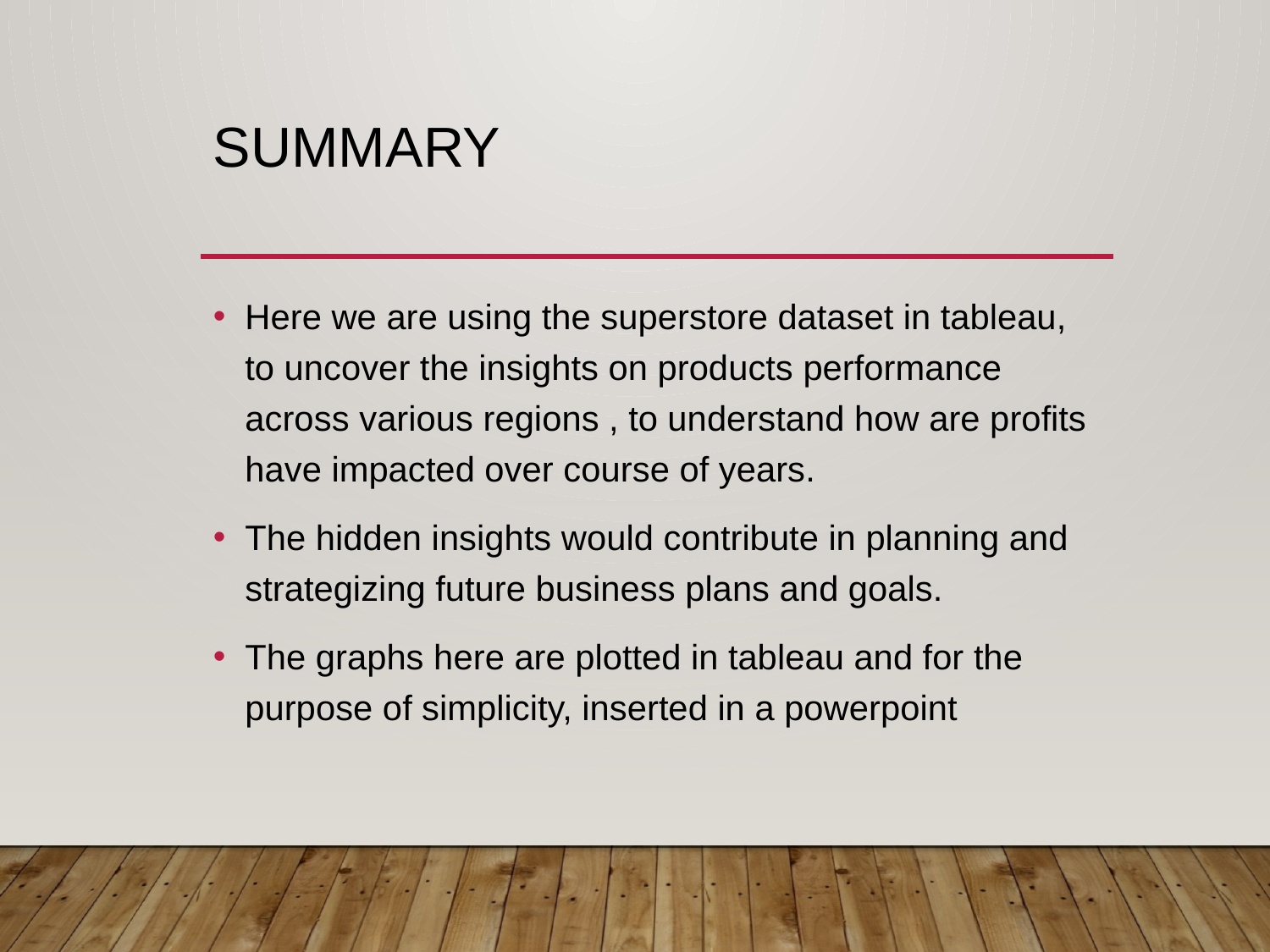

# Summary
Here we are using the superstore dataset in tableau, to uncover the insights on products performance across various regions , to understand how are profits have impacted over course of years.
The hidden insights would contribute in planning and strategizing future business plans and goals.
The graphs here are plotted in tableau and for the purpose of simplicity, inserted in a powerpoint